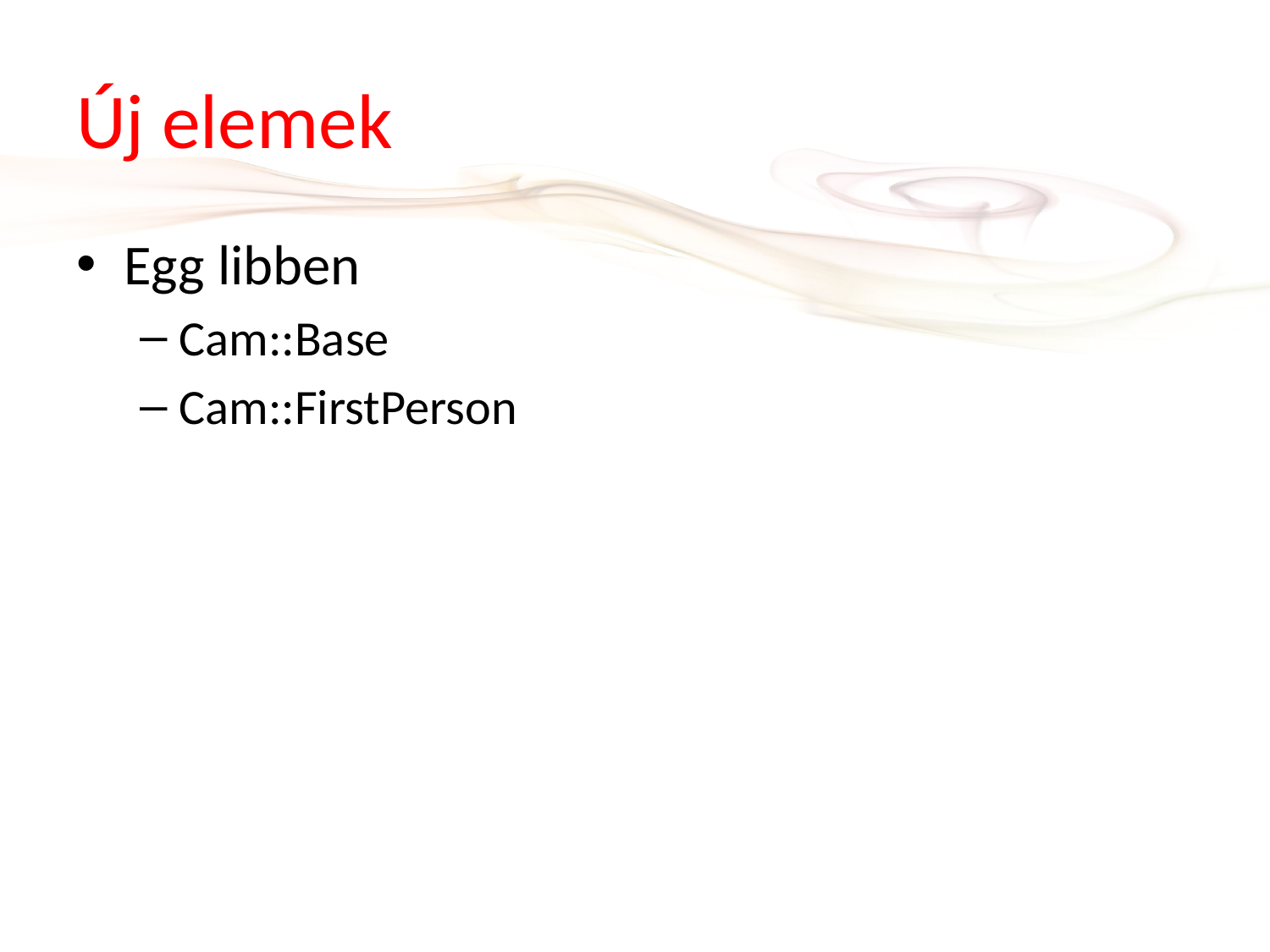

# Új elemek
Egg libben
Cam::Base
Cam::FirstPerson